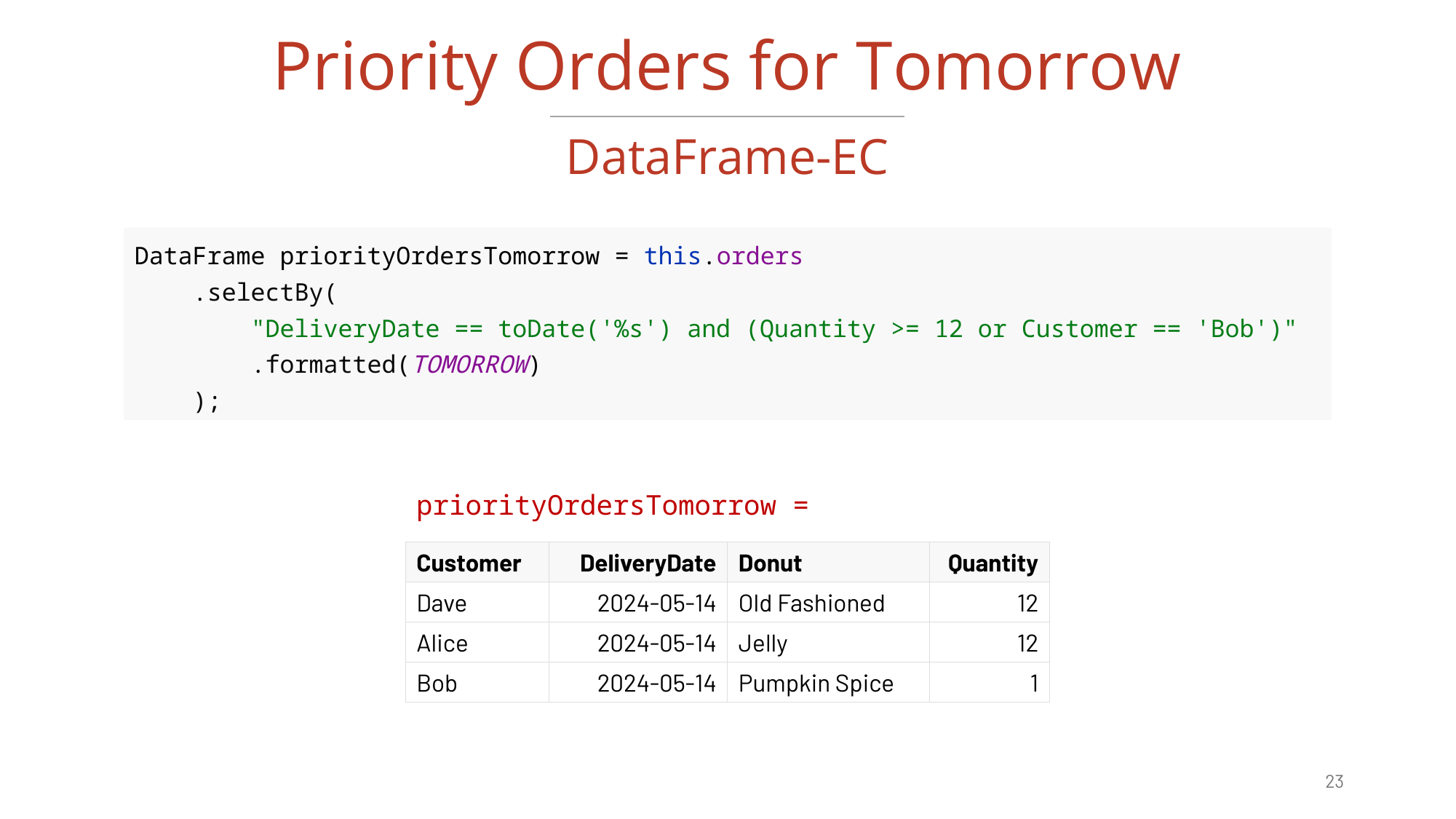

# Priority Orders for Tomorrow
DataFrame-EC
DataFrame priorityOrdersTomorrow = this.orders
    .selectBy(
        "DeliveryDate == toDate('%s') and (Quantity >= 12 or Customer == 'Bob')"
        .formatted(TOMORROW)
    );
priorityOrdersTomorrow =
| Customer | DeliveryDate | Donut | Quantity |
| --- | --- | --- | --- |
| Dave | 2024-05-14 | Old Fashioned | 12 |
| Alice | 2024-05-14 | Jelly | 12 |
| Bob | 2024-05-14 | Pumpkin Spice | 1 |
23